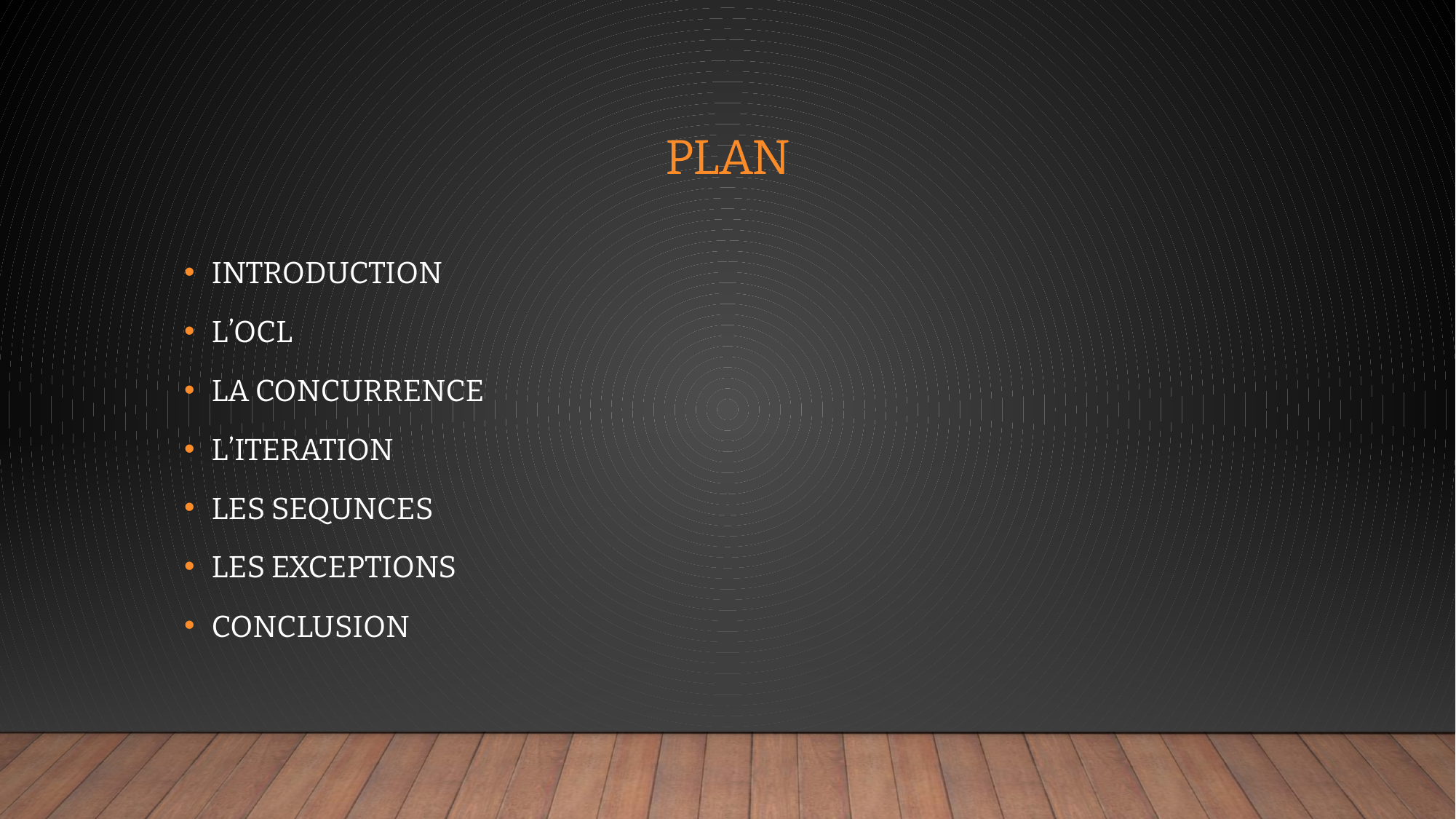

# PlAN
INTRODUCTION
L’OCL
LA CONCURRENCE
L’ITERATION
LES SEQUNCES
LES EXCEPTIONS
CONCLUSION